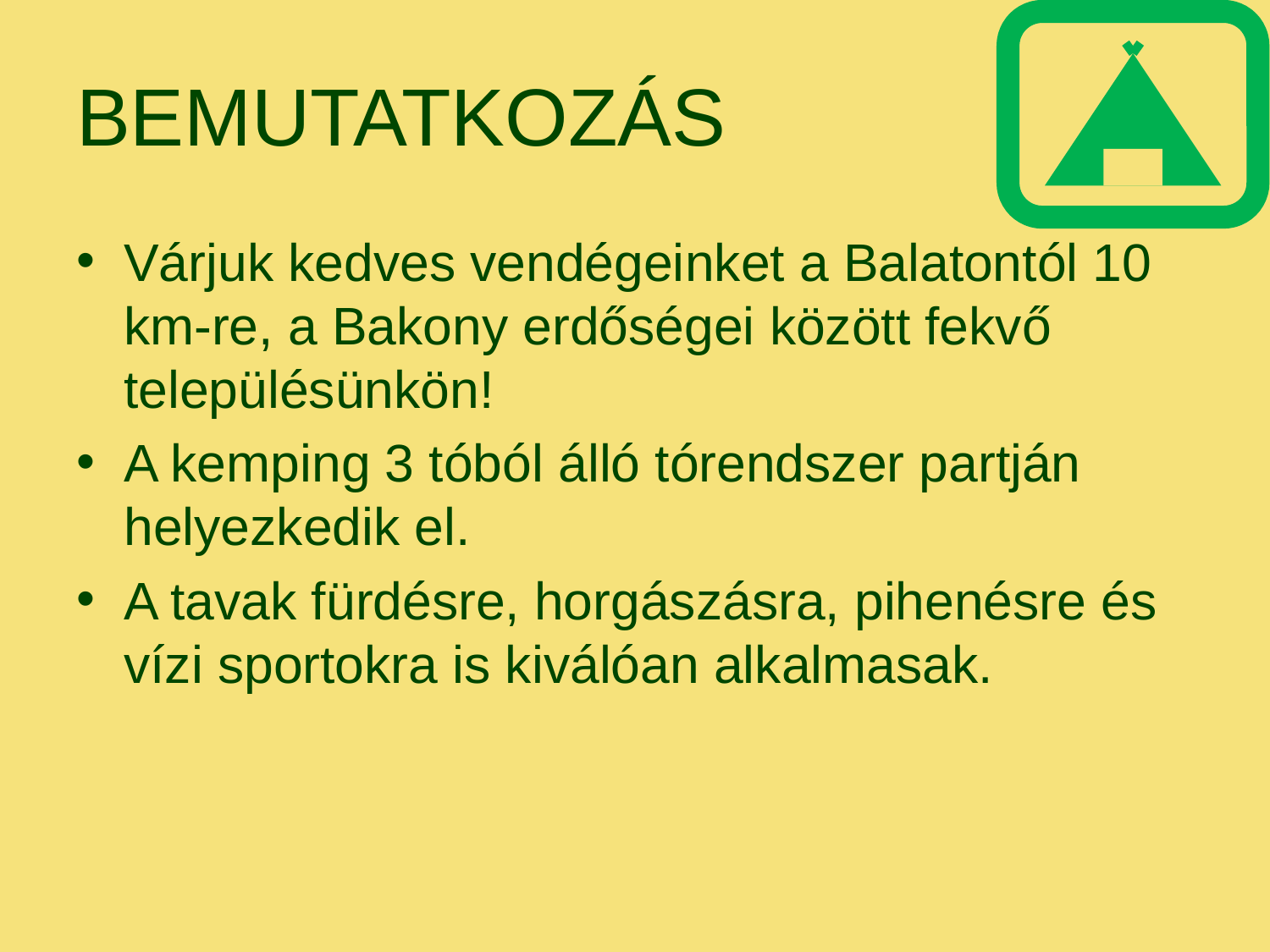

# Bemutatkozás
Várjuk kedves vendégeinket a Balatontól 10 km-re, a Bakony erdőségei között fekvő településünkön!
A kemping 3 tóból álló tórendszer partján helyezkedik el.
A tavak fürdésre, horgászásra, pihenésre és vízi sportokra is kiválóan alkalmasak.